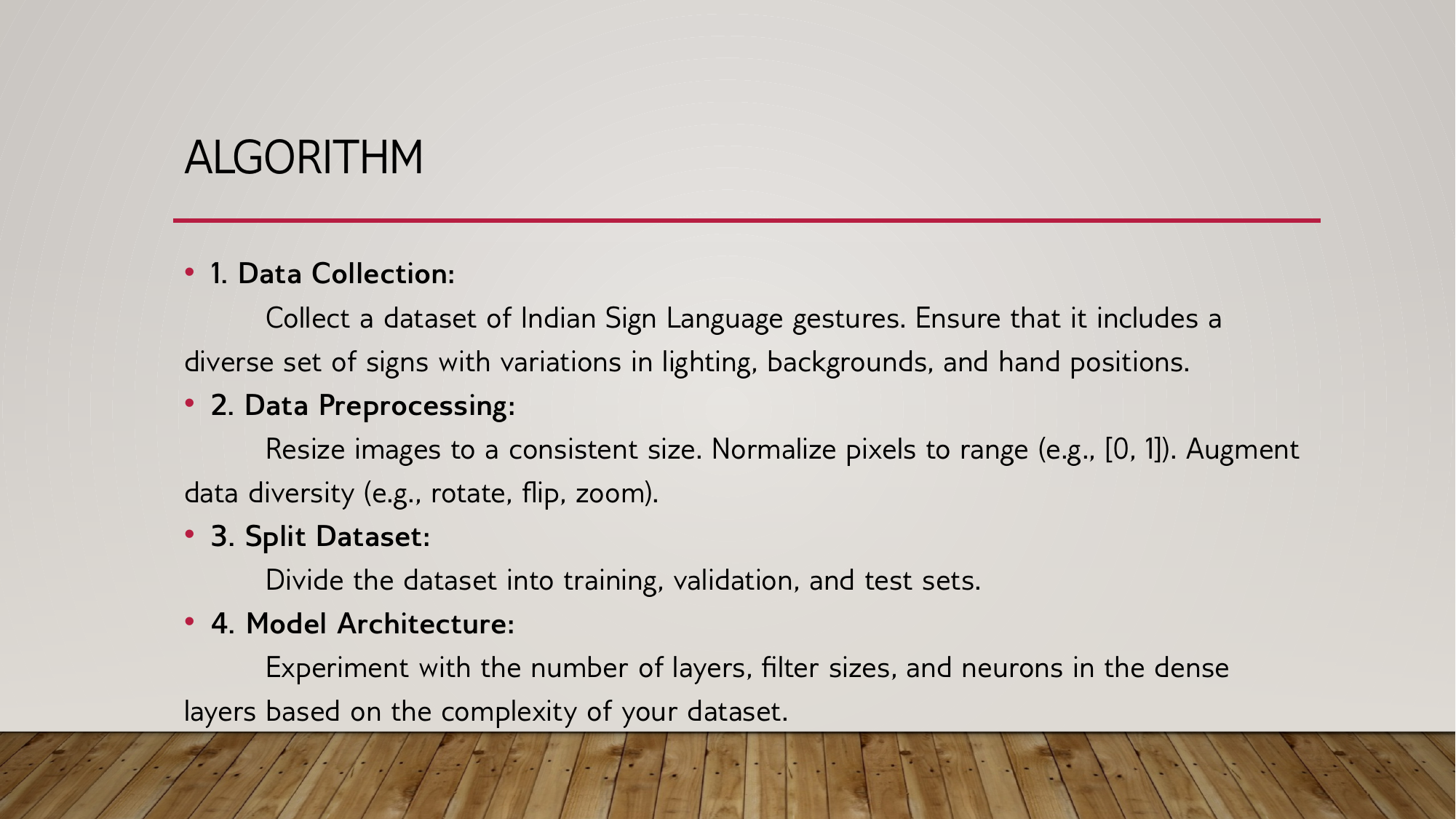

# Algorithm
1. Data Collection:
         Collect a dataset of Indian Sign Language gestures. Ensure that it includes a diverse set of signs with variations in lighting, backgrounds, and hand positions.
2. Data Preprocessing:
         Resize images to a consistent size. Normalize pixels to range (e.g., [0, 1]). Augment data diversity (e.g., rotate, flip, zoom).
3. Split Dataset:
         Divide the dataset into training, validation, and test sets.
4. Model Architecture:
         Experiment with the number of layers, filter sizes, and neurons in the dense layers based on the complexity of your dataset.